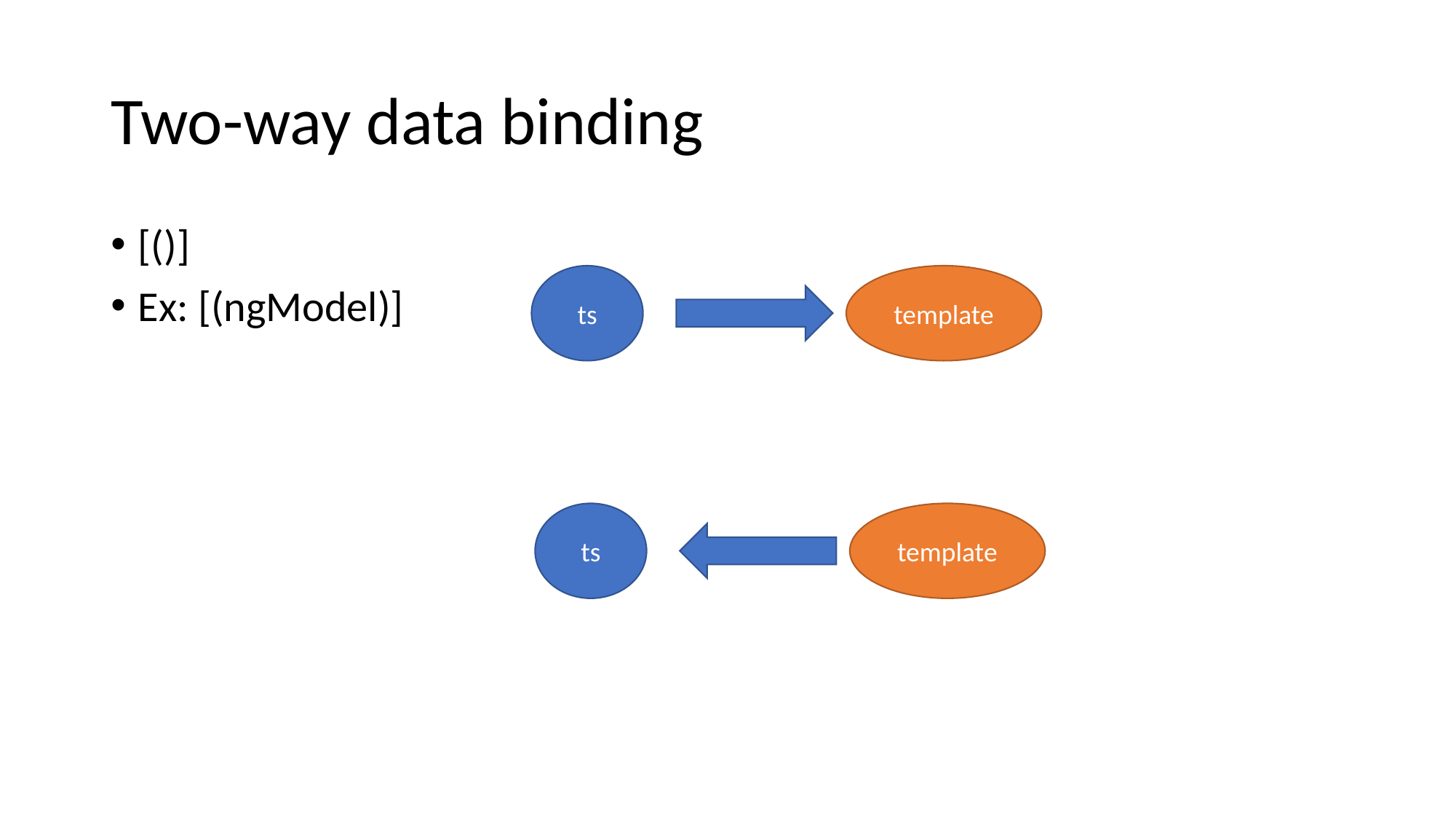

# Two-way data binding
[()]
Ex: [(ngModel)]
ts
template

ts
template